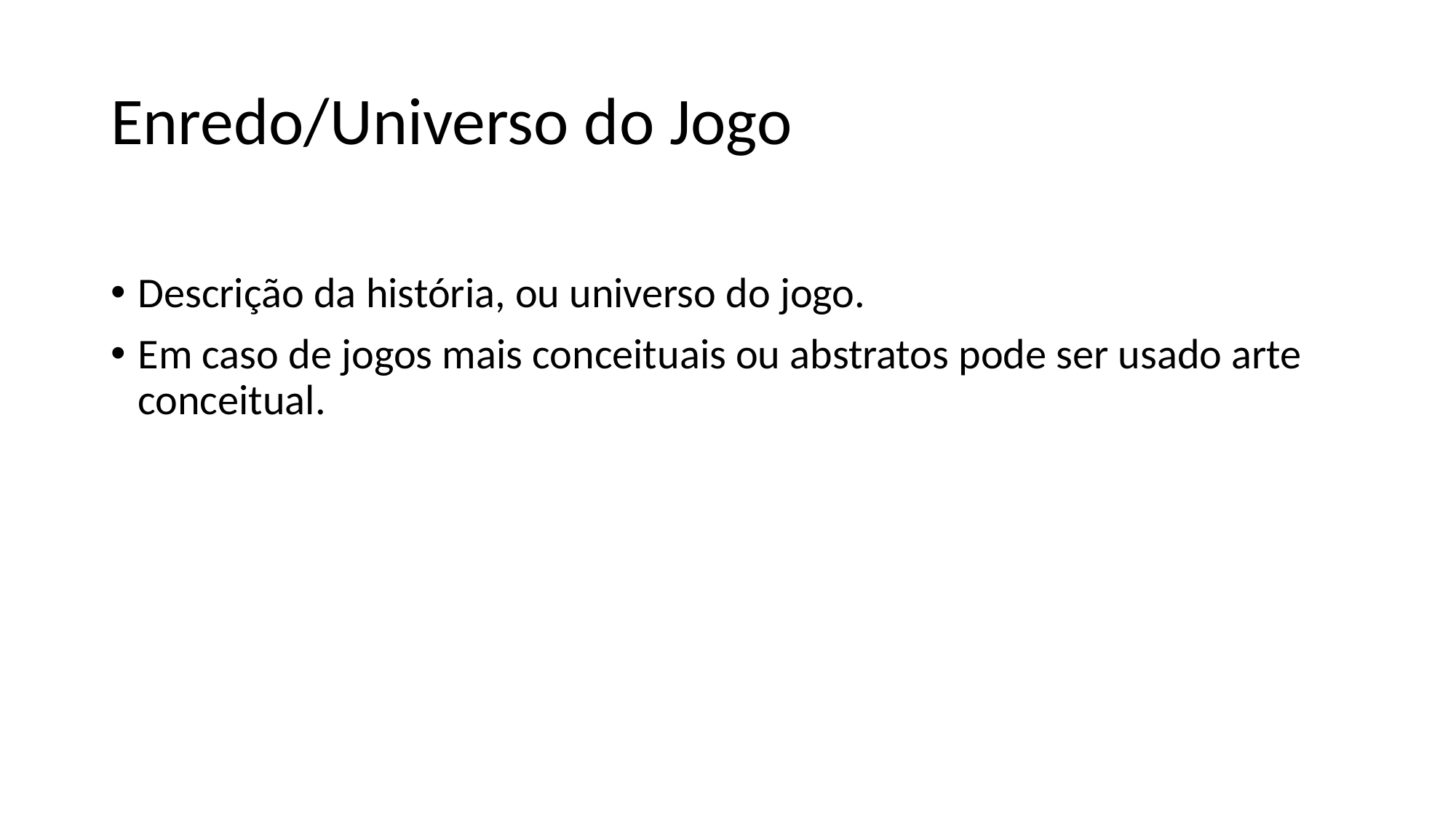

Enredo/Universo do Jogo

Descrição da história, ou universo do jogo.
Em caso de jogos mais conceituais ou abstratos pode ser usado arte conceitual.